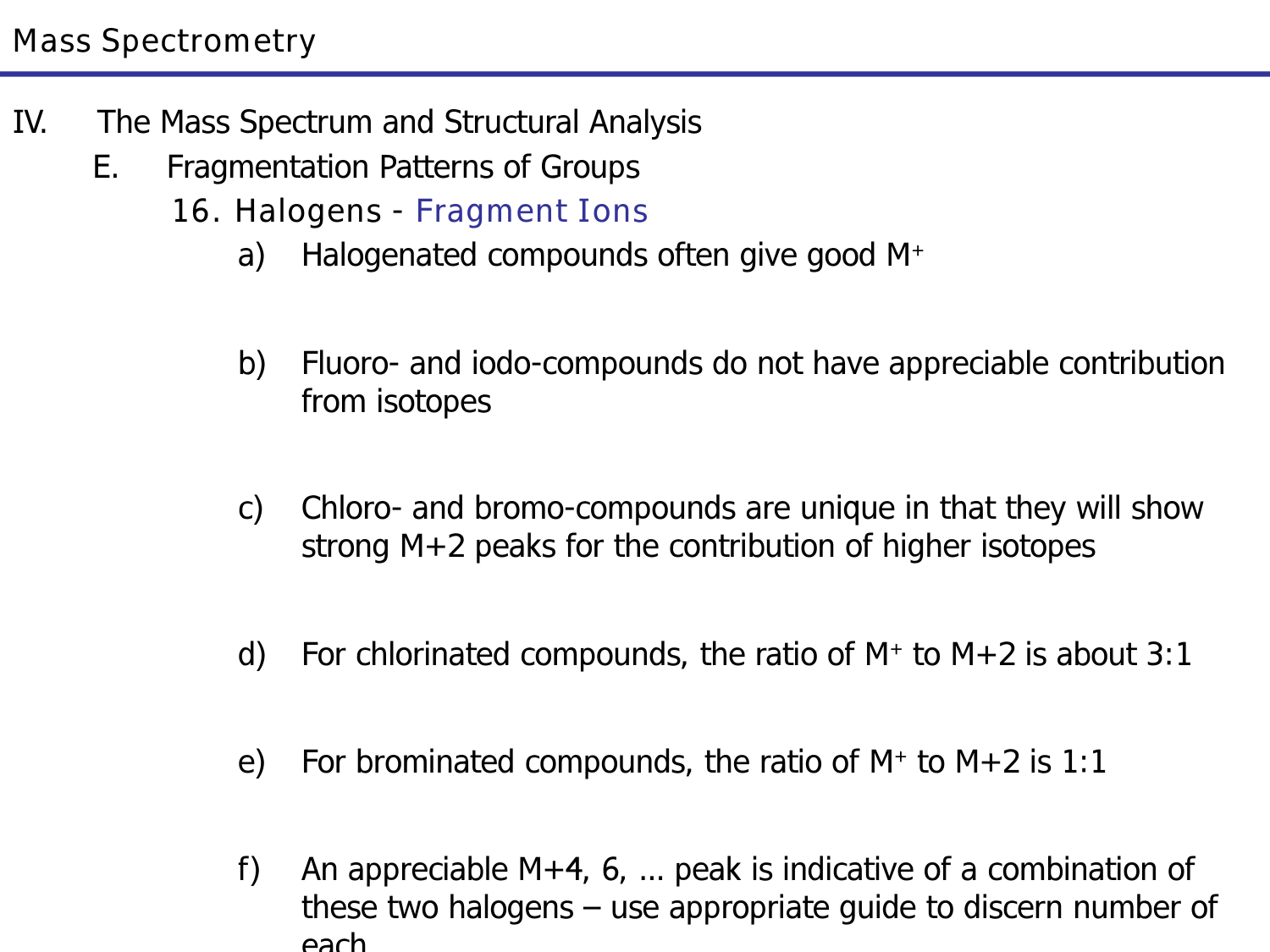

# Mass Spectrometry
The Mass Spectrum and Structural Analysis
Fragmentation Patterns of Groups
Halogens - Fragment Ions
Halogenated compounds often give good M+

Fluoro- and iodo-compounds do not have appreciable contribution from isotopes

Chloro- and bromo-compounds are unique in that they will show strong M+2 peaks for the contribution of higher isotopes

For chlorinated compounds, the ratio of M+ to M+2 is about 3:1

For brominated compounds, the ratio of M+ to M+2 is 1:1

An appreciable M+4, 6, … peak is indicative of a combination of these two halogens – use appropriate guide to discern number of each